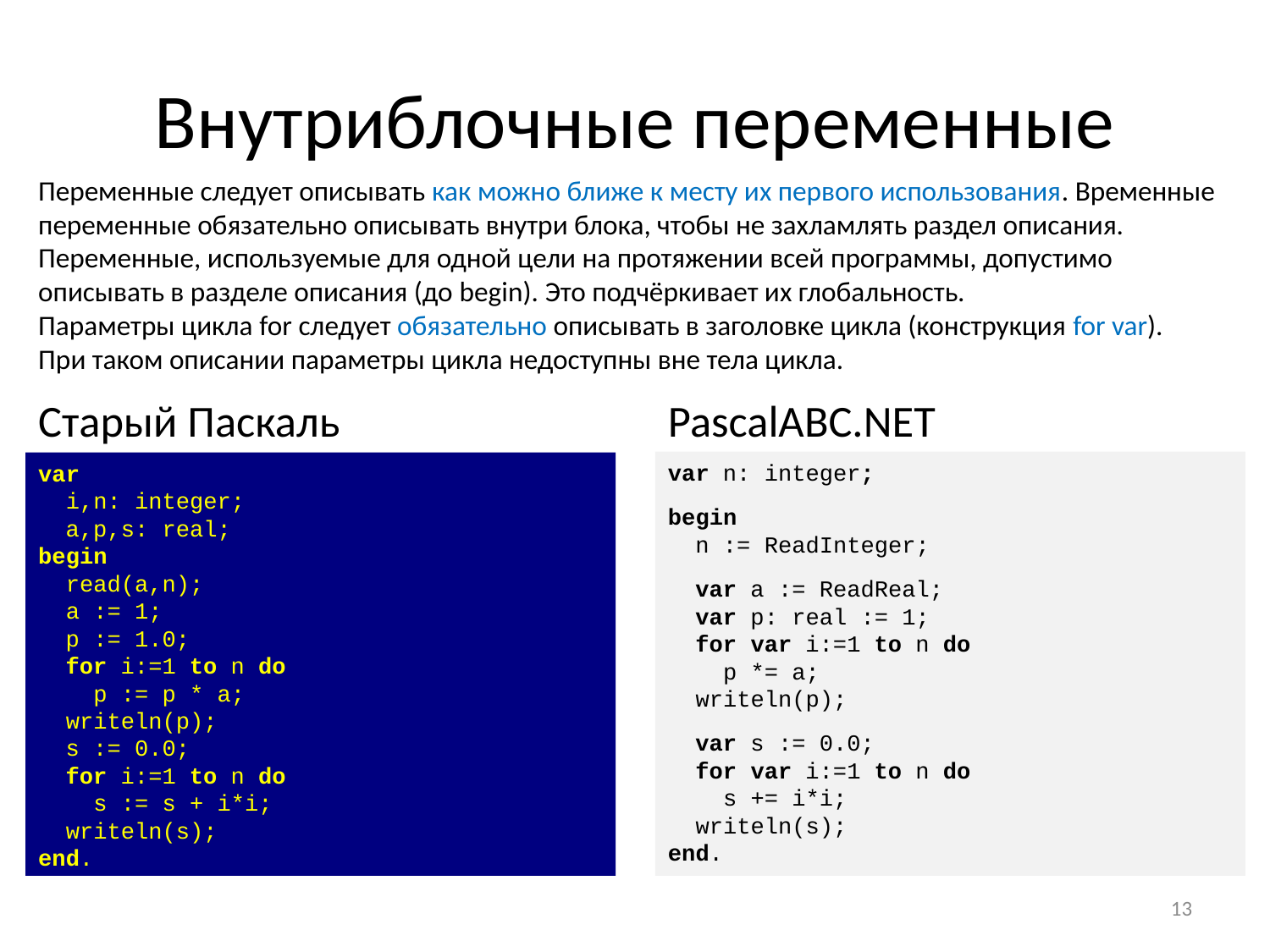

# Внутриблочные переменные
Переменные следует описывать как можно ближе к месту их первого использования. Временные переменные обязательно описывать внутри блока, чтобы не захламлять раздел описания. Переменные, используемые для одной цели на протяжении всей программы, допустимо описывать в разделе описания (до begin). Это подчёркивает их глобальность.
Параметры цикла for следует обязательно описывать в заголовке цикла (конструкция for var).
При таком описании параметры цикла недоступны вне тела цикла.
PascalABC.NET
var n: integer;

begin
  n := ReadInteger;
  var a := ReadReal;
  var p: real := 1;
  for var i:=1 to n do
    p *= a;
  writeln(p);
  var s := 0.0;
  for var i:=1 to n do
    s += i*i;
  writeln(s);
end.
Старый Паскаль
var
  i,n: integer;
  a,p,s: real;
begin
  read(a,n);
  a := 1;
  p := 1.0;
  for i:=1 to n do
    p := p * a;
  writeln(p);
  s := 0.0;
  for i:=1 to n do
    s := s + i*i;
  writeln(s);
end.
13